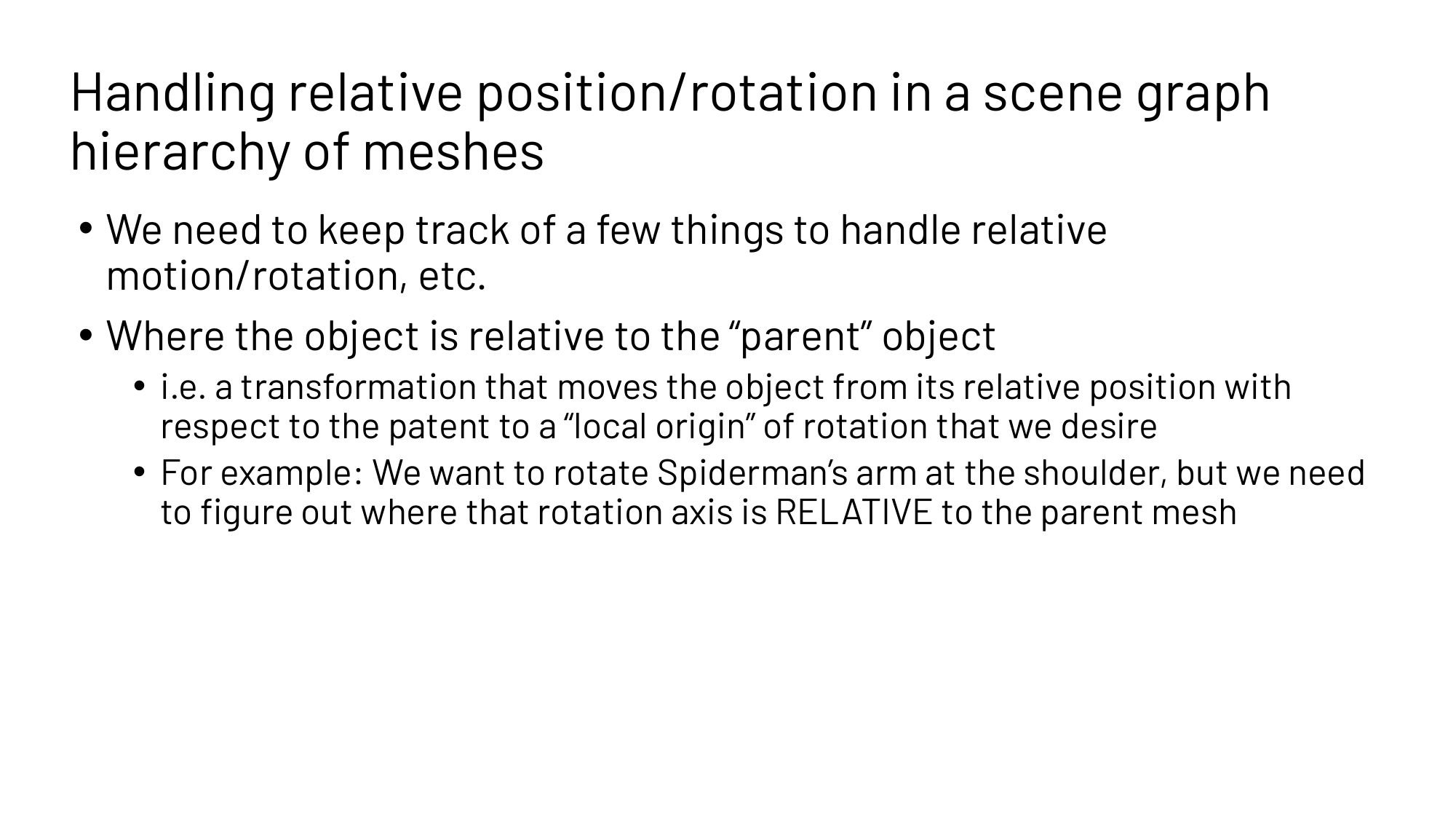

# Handling relative position/rotation in a scene graph hierarchy of meshes
We need to keep track of a few things to handle relative motion/rotation, etc.
Where the object is relative to the “parent” object
i.e. a transformation that moves the object from its relative position with respect to the patent to a “local origin” of rotation that we desire
For example: We want to rotate Spiderman’s arm at the shoulder, but we need to figure out where that rotation axis is RELATIVE to the parent mesh